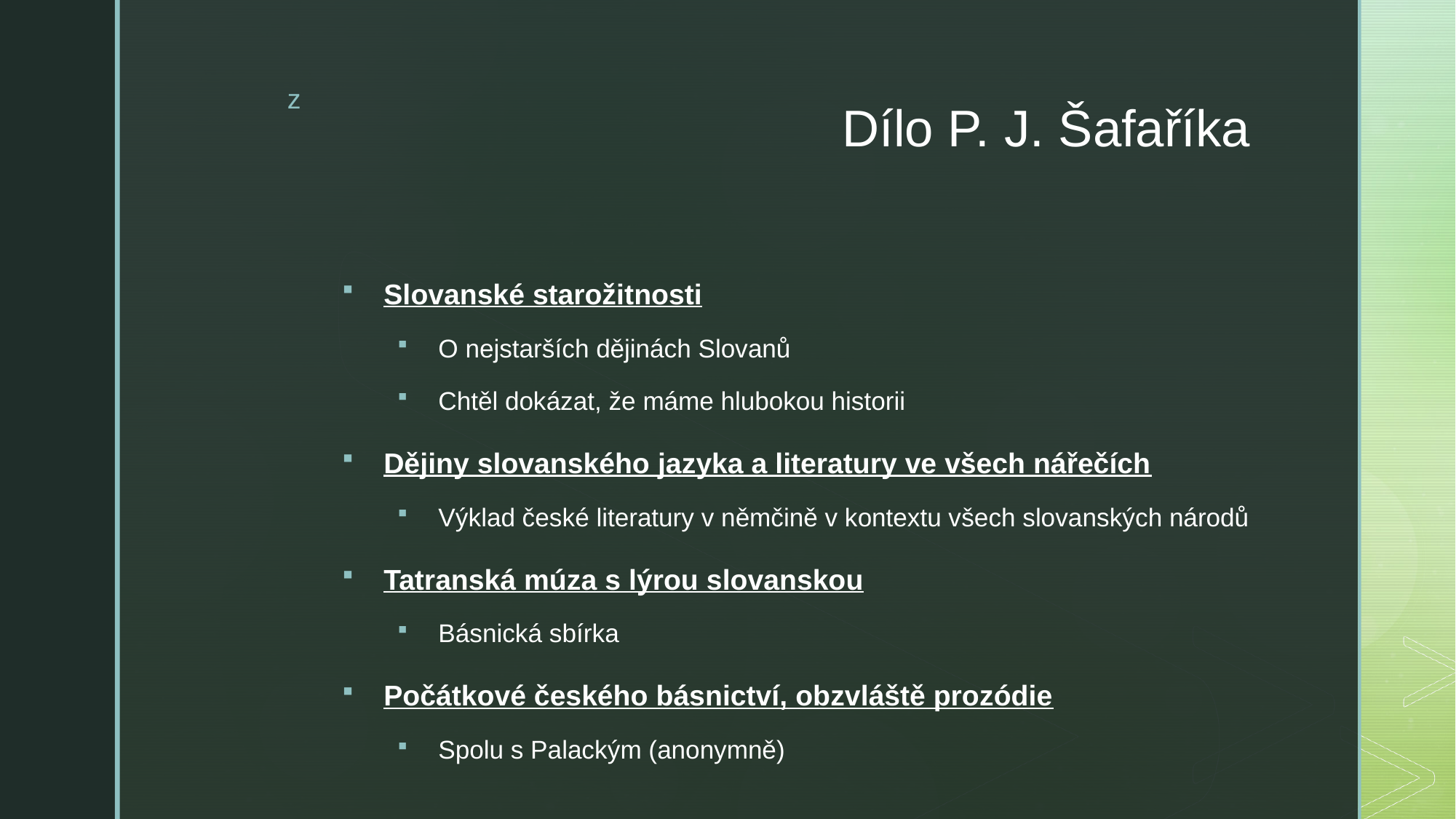

# Dílo P. J. Šafaříka
Slovanské starožitnosti
O nejstarších dějinách Slovanů
Chtěl dokázat, že máme hlubokou historii
Dějiny slovanského jazyka a literatury ve všech nářečích
Výklad české literatury v němčině v kontextu všech slovanských národů
Tatranská múza s lýrou slovanskou
Básnická sbírka
Počátkové českého básnictví, obzvláště prozódie
Spolu s Palackým (anonymně)